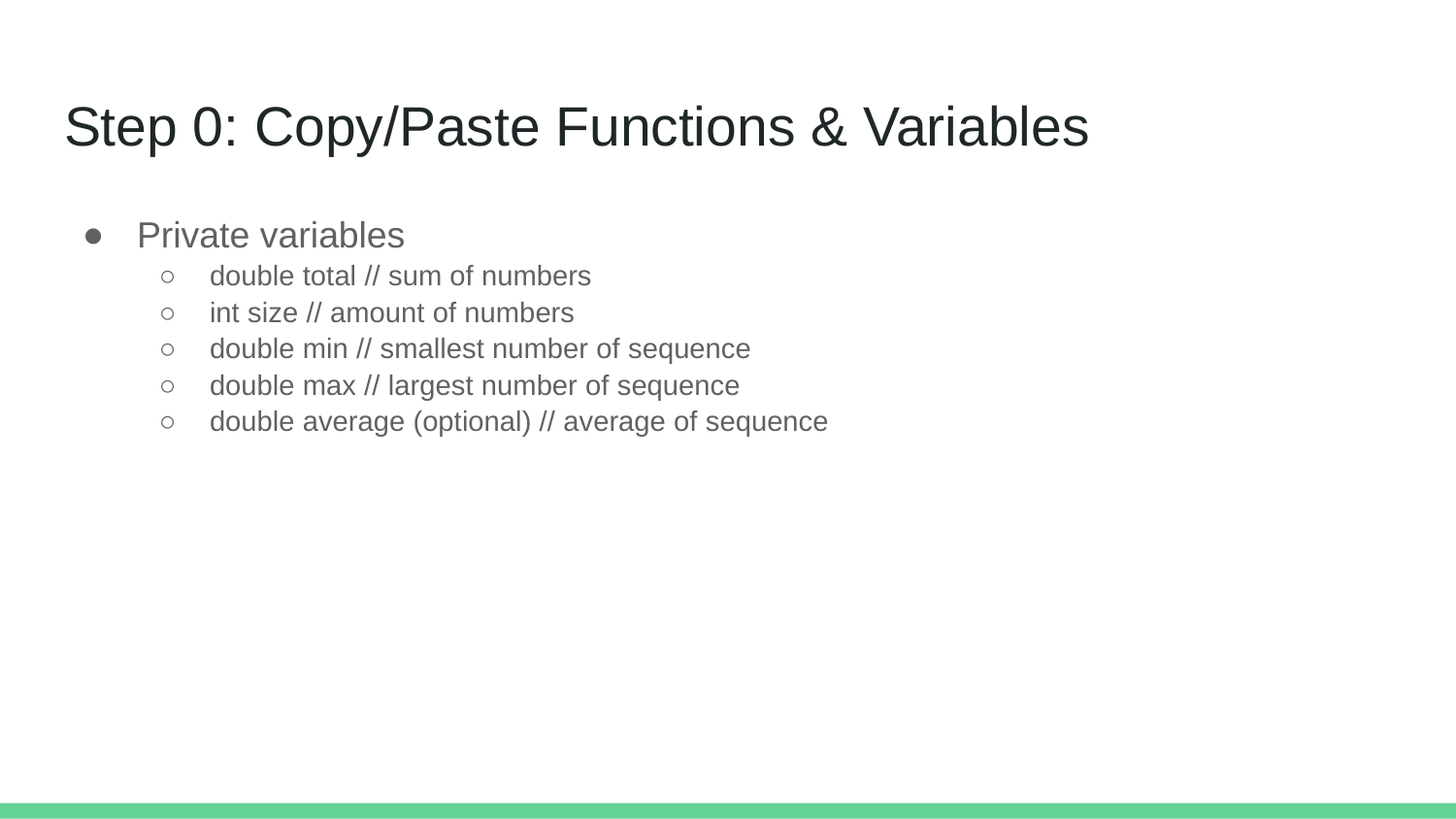

# Step 0: Copy/Paste Functions & Variables
Private variables
double total // sum of numbers
int size // amount of numbers
double min // smallest number of sequence
double max // largest number of sequence
double average (optional) // average of sequence